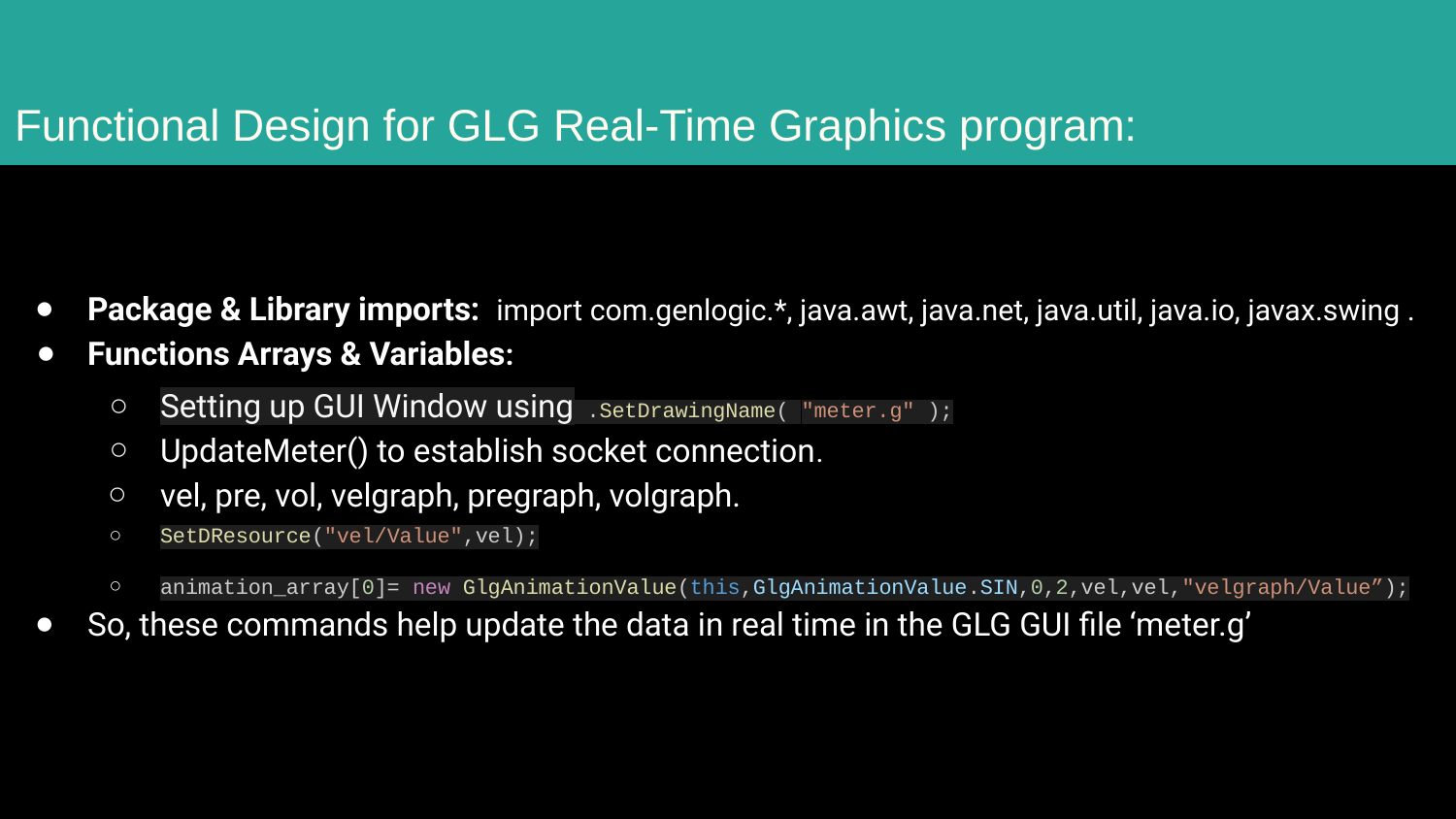

# Functional Design for GLG Real-Time Graphics program:
Package & Library imports:  import com.genlogic.*, java.awt, java.net, java.util, java.io, javax.swing .
Functions Arrays & Variables:
Setting up GUI Window using .SetDrawingName( "meter.g" );
UpdateMeter() to establish socket connection.
vel, pre, vol, velgraph, pregraph, volgraph.
SetDResource("vel/Value",vel);
animation_array[0]= new GlgAnimationValue(this,GlgAnimationValue.SIN,0,2,vel,vel,"velgraph/Value”);
So, these commands help update the data in real time in the GLG GUI file ‘meter.g’